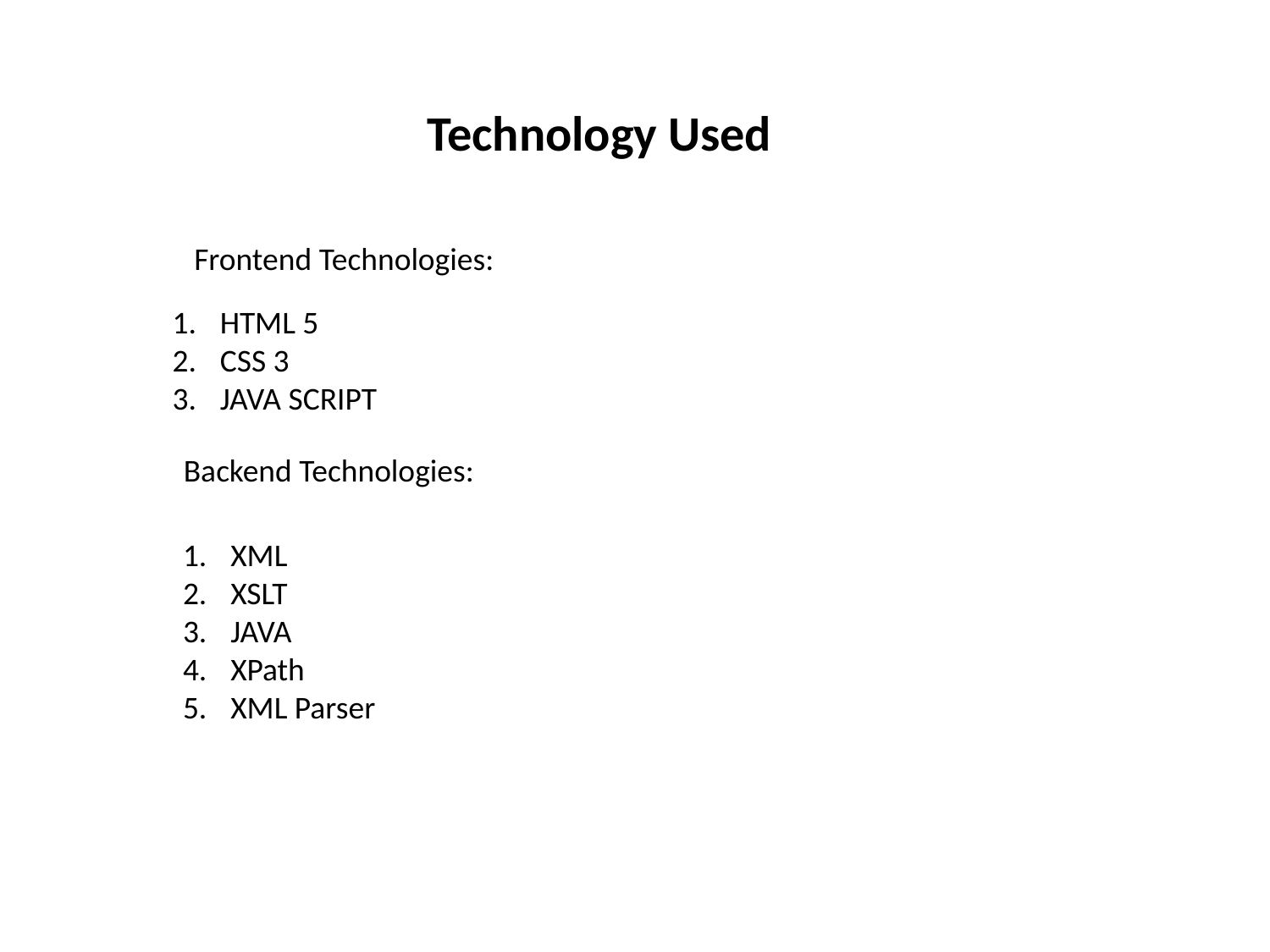

Technology Used

Frontend Technologies:
HTML 5
CSS 3
JAVA SCRIPT
Backend Technologies:
XML
XSLT
JAVA
XPath
XML Parser